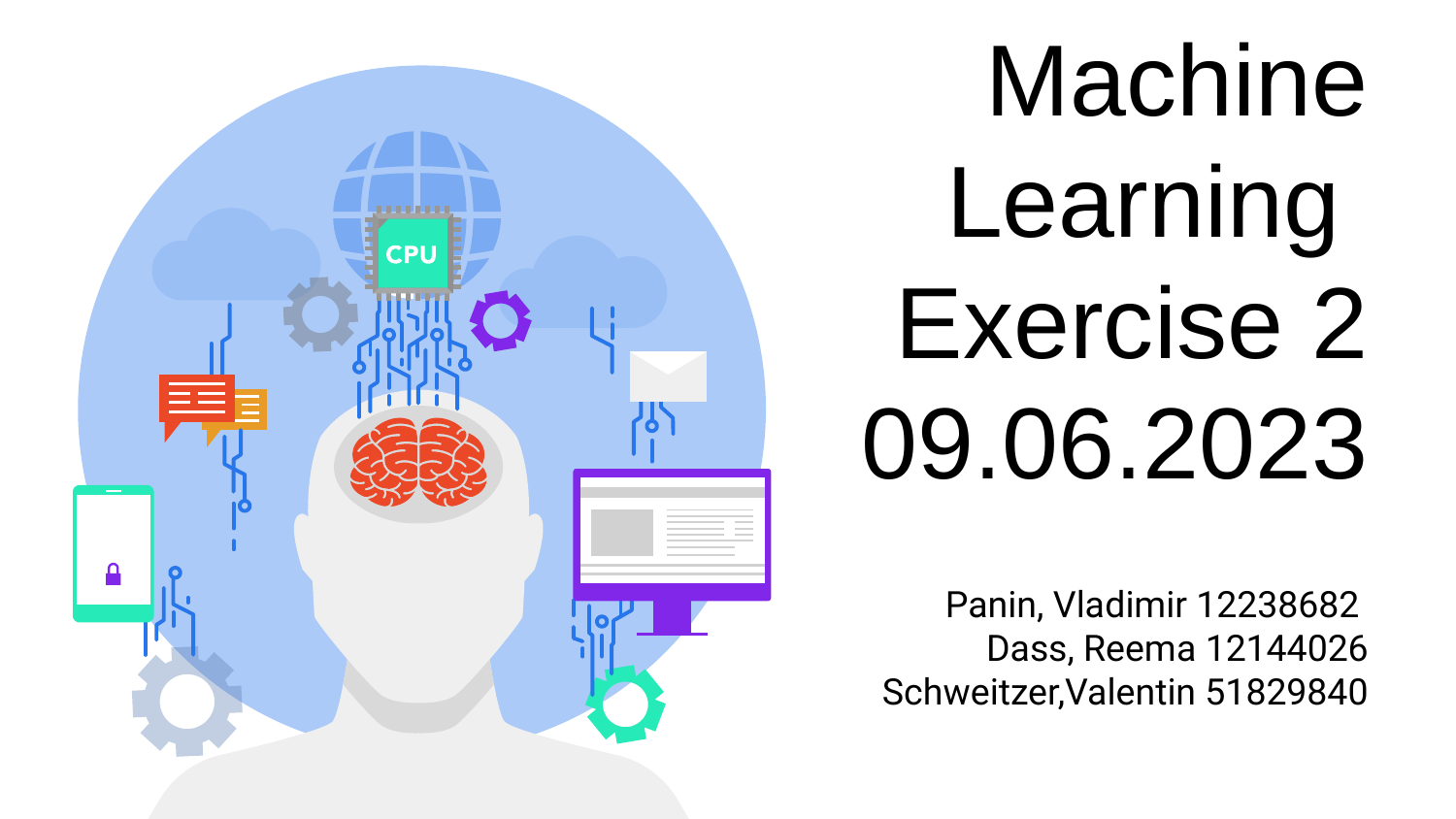

# Machine Learning Exercise 2 09.06.2023

Panin, Vladimir 12238682
Dass, Reema 12144026
Schweitzer,Valentin 51829840